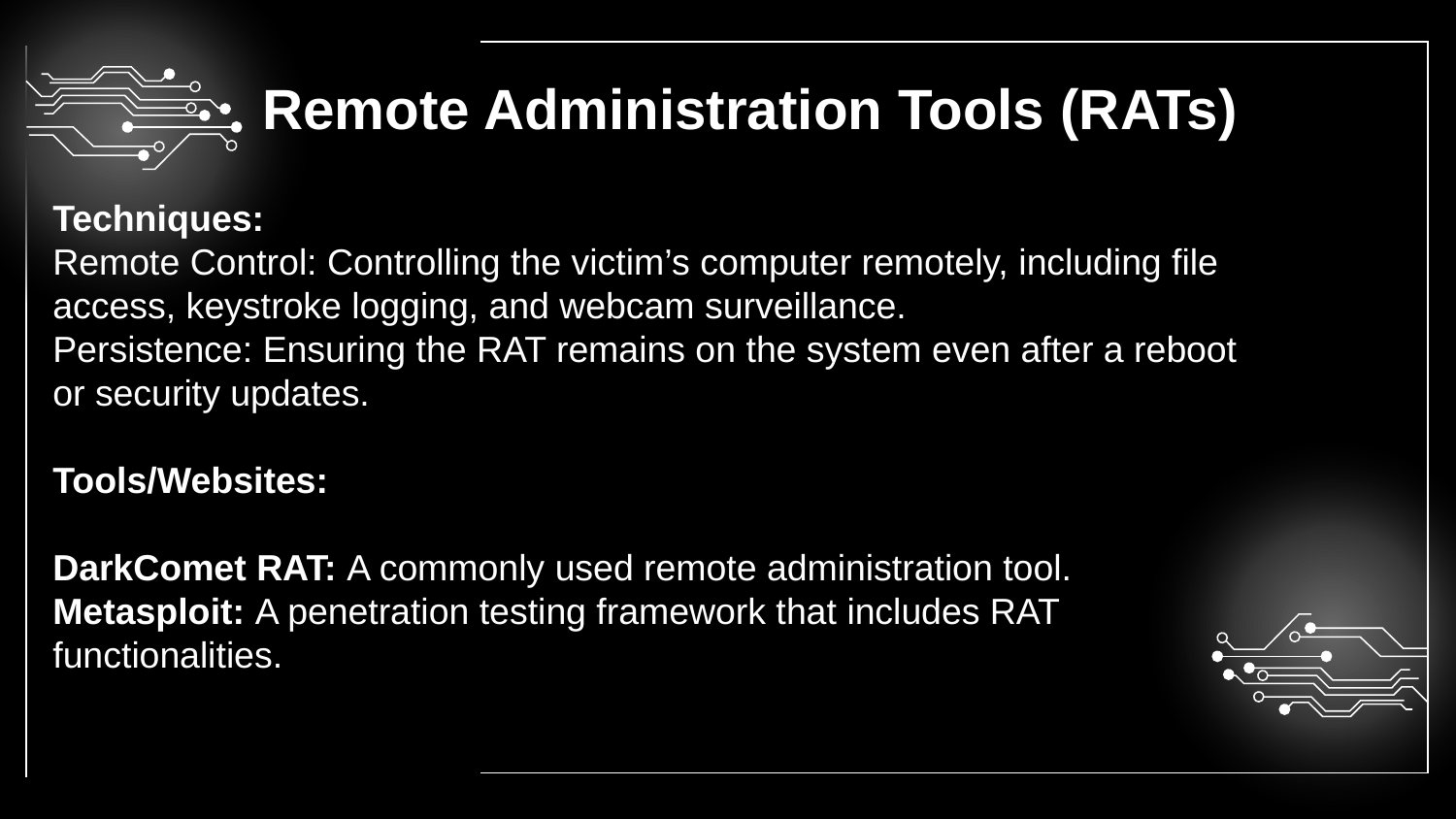

Remote Administration Tools (RATs)
Techniques:
Remote Control: Controlling the victim’s computer remotely, including file access, keystroke logging, and webcam surveillance.
Persistence: Ensuring the RAT remains on the system even after a reboot or security updates.

Tools/Websites:

DarkComet RAT: A commonly used remote administration tool.
Metasploit: A penetration testing framework that includes RAT functionalities.